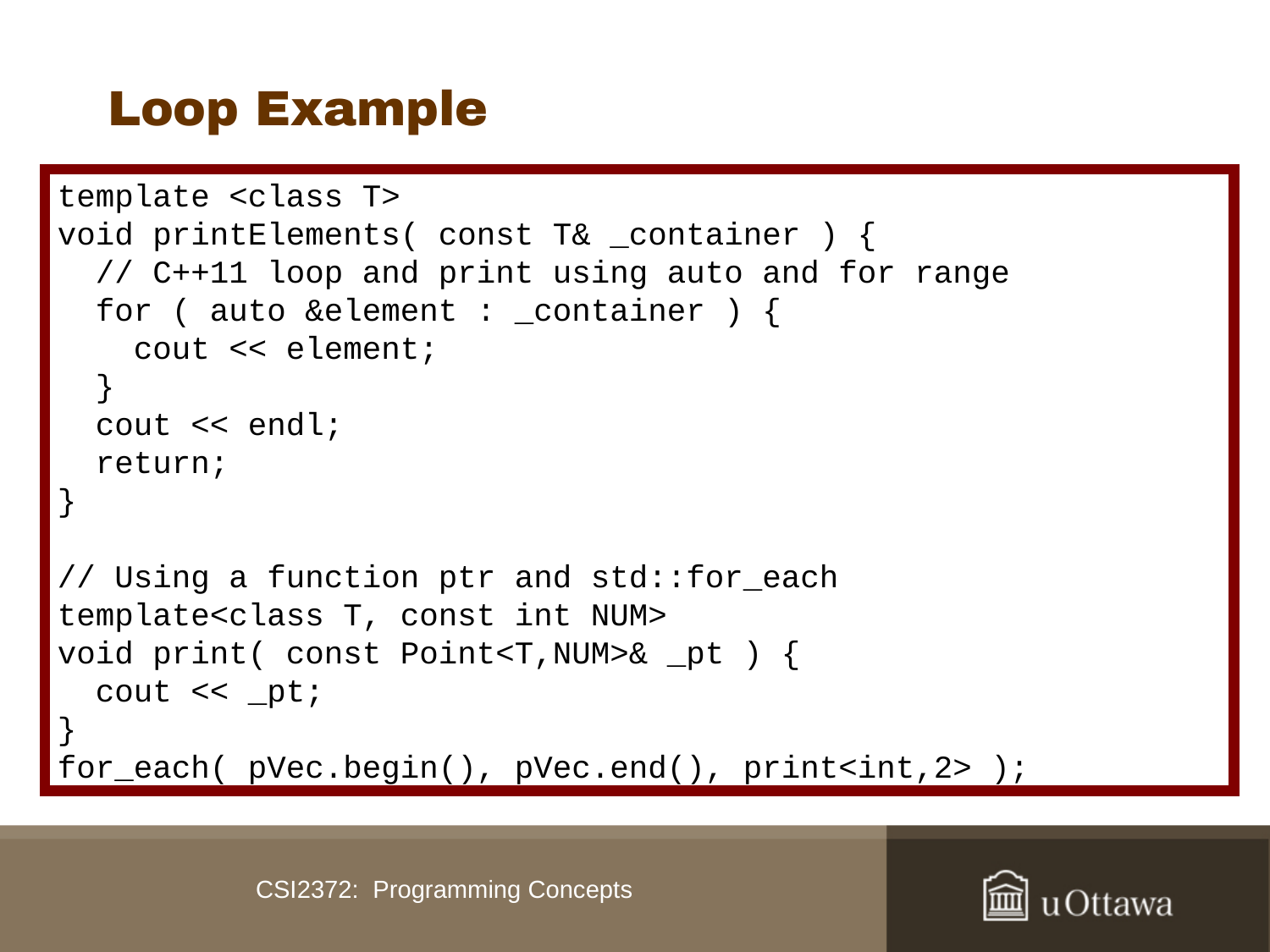

# Loop Example
template <class T>
void printElements( const T& _container ) {
  // C++11 loop and print using auto and for range
  for ( auto &element : _container ) {
    cout << element;
  }
  cout << endl;
  return;
}

// Using a function ptr and std::for_each
template<class T, const int NUM>
void print( const Point<T,NUM>& _pt ) {
  cout << _pt;
}
for_each( pVec.begin(), pVec.end(), print<int,2> );
CSI2372:  Programming Concepts